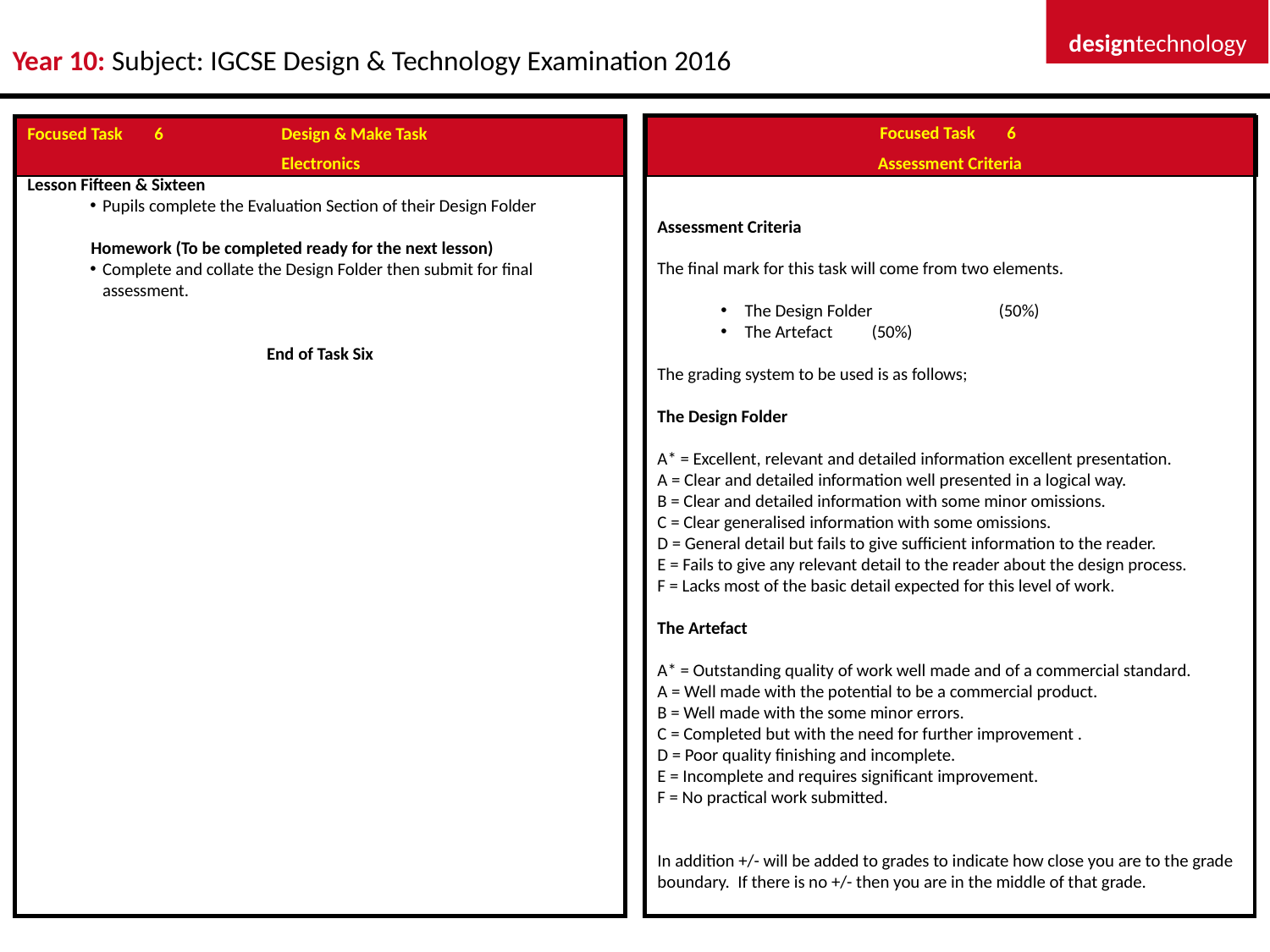

designtechnology
Year 10: Subject: IGCSE Design & Technology Examination 2016

Focused Task	6
Assessment Criteria

Assessment Criteria

The final mark for this task will come from two elements.

The Design Folder 	(50%)
The Artefact	(50%)

The grading system to be used is as follows;

The Design Folder

A* = Excellent, relevant and detailed information excellent presentation.
A = Clear and detailed information well presented in a logical way.
B = Clear and detailed information with some minor omissions.
C = Clear generalised information with some omissions.
D = General detail but fails to give sufficient information to the reader.
E = Fails to give any relevant detail to the reader about the design process.
F = Lacks most of the basic detail expected for this level of work.

The Artefact

A* = Outstanding quality of work well made and of a commercial standard.
A = Well made with the potential to be a commercial product.
B = Well made with the some minor errors.
C = Completed but with the need for further improvement .
D = Poor quality finishing and incomplete.
E = Incomplete and requires significant improvement.
F = No practical work submitted.

In addition +/- will be added to grades to indicate how close you are to the grade boundary.  If there is no +/- then you are in the middle of that grade.

Focused Task	6	Design & Make Task
		Electronics
Lesson Fifteen & Sixteen
Pupils complete the Evaluation Section of their Design Folder

Homework (To be completed ready for the next lesson)
Complete and collate the Design Folder then submit for final assessment.

End of Task Six